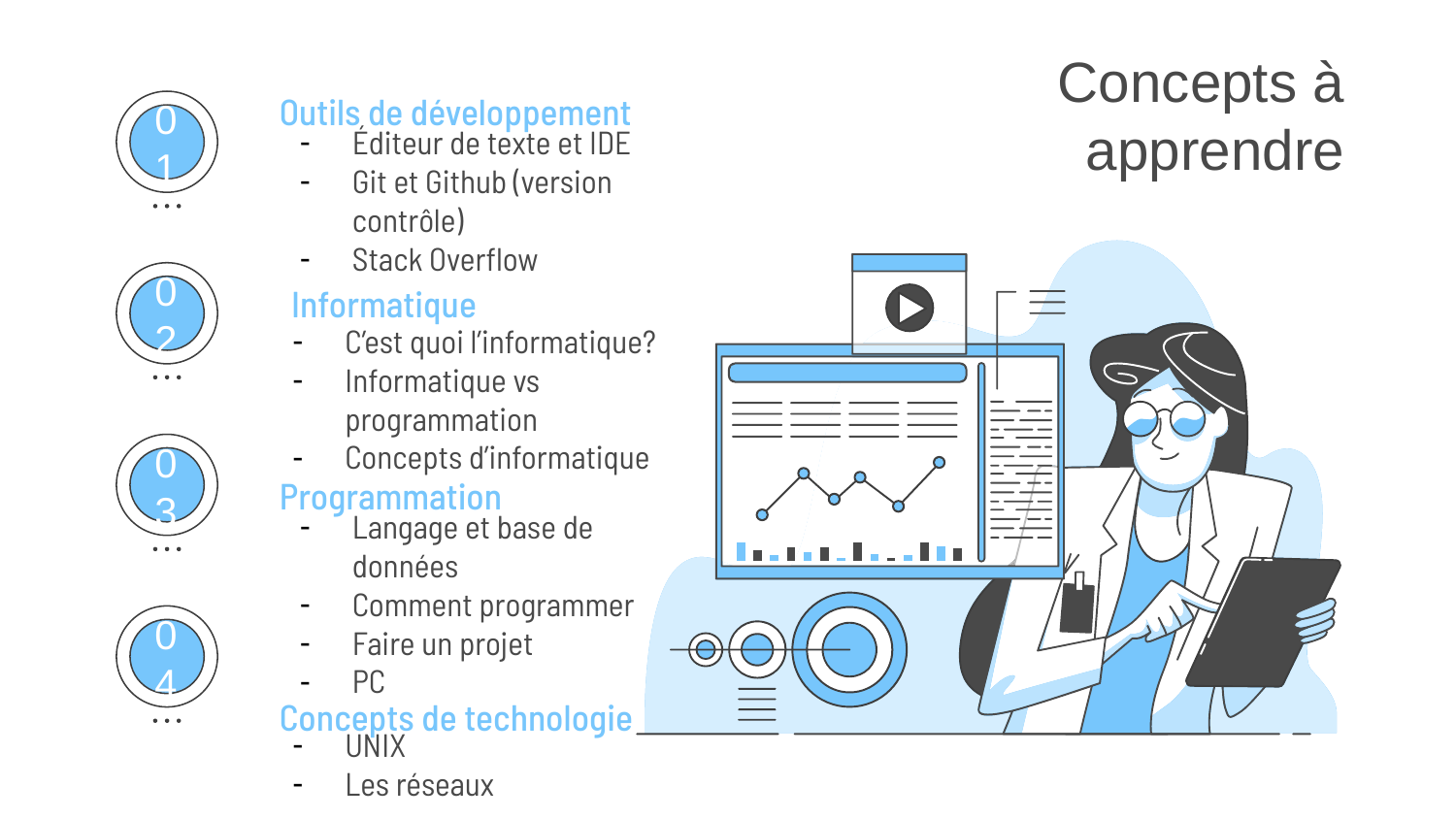

# Concepts à apprendre
Outils de développement

Éditeur de texte et IDE
Git et Github (version contrôle)
Stack Overflow

01

Informatique

02
C’est quoi l’informatique?
Informatique vs programmation
Concepts d’informatique

Programmation
03
Langage et base de données
Comment programmer
Faire un projet
PC

04
Concepts de technologie
UNIX
Les réseaux